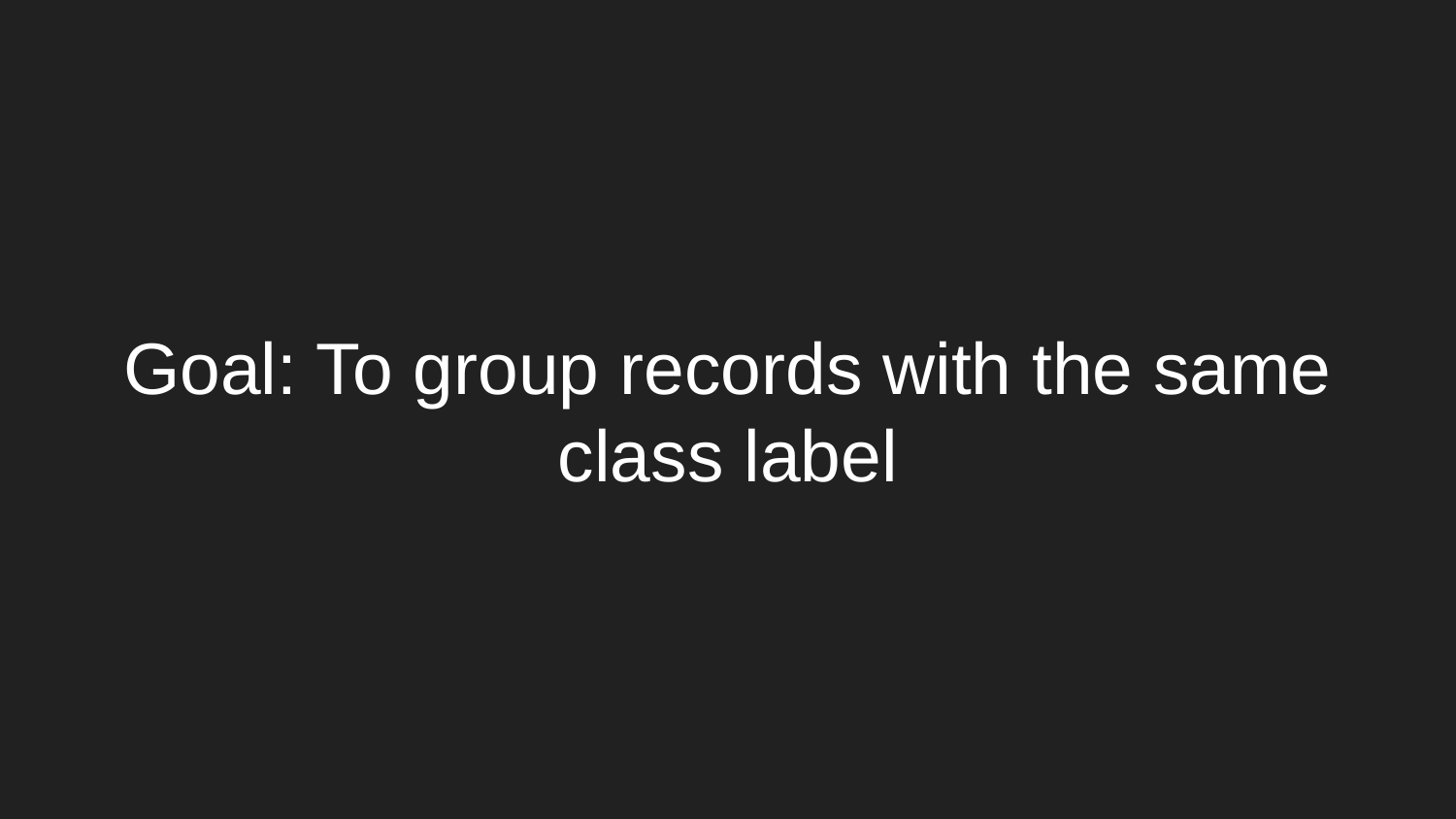

# Goal: To group records with the same class label